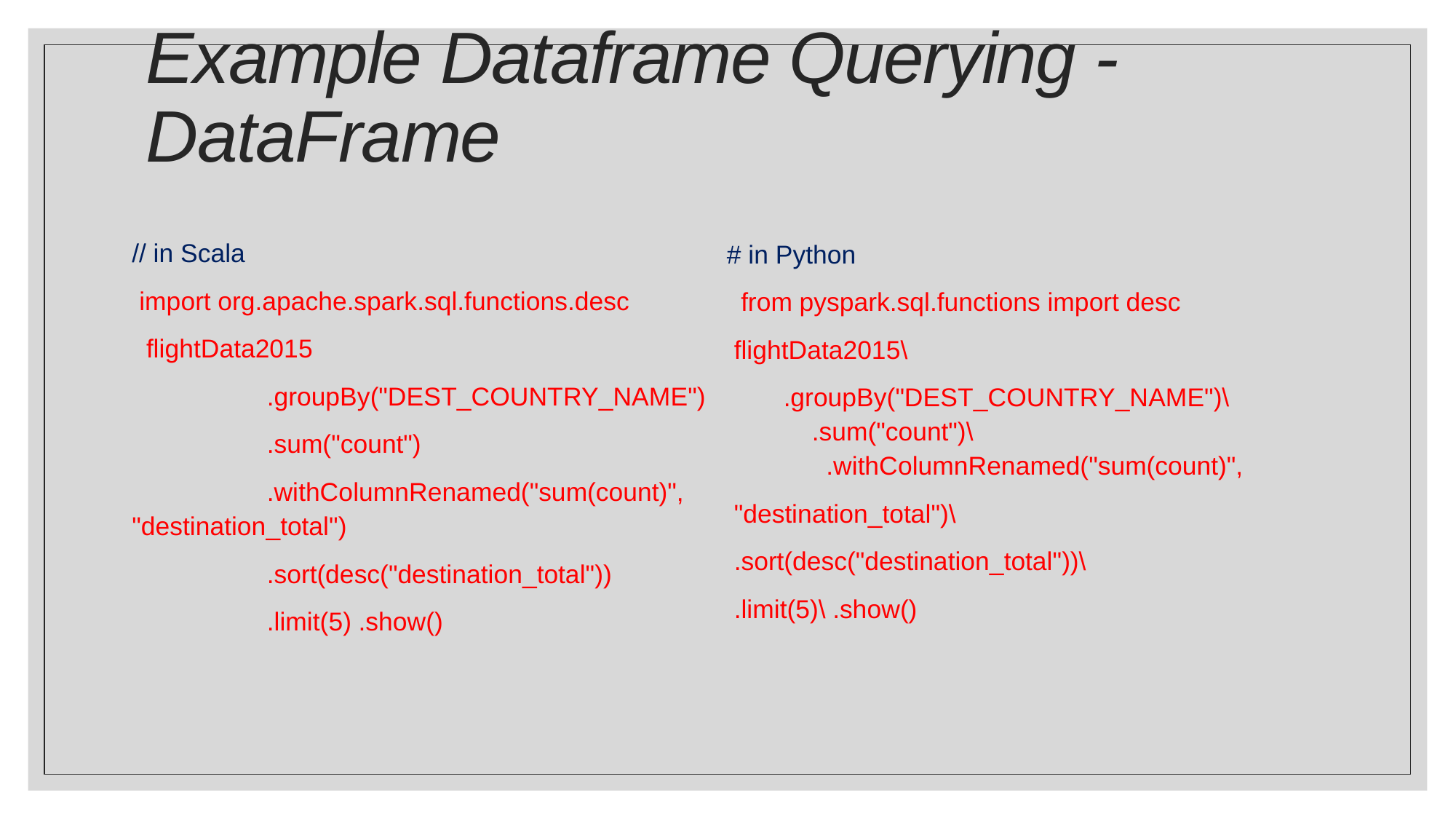

# Example Dataframe Querying -  DataFrame

# in Python
  from pyspark.sql.functions import desc
 flightData2015\
        .groupBy("DEST_COUNTRY_NAME")\                              .sum("count")\                                                                    .withColumnRenamed("sum(count)",
 "destination_total")\
 .sort(desc("destination_total"))\
 .limit(5)\ .show()
// in Scala
 import org.apache.spark.sql.functions.desc
  flightData2015
                   .groupBy("DEST_COUNTRY_NAME")
                   .sum("count")
                   .withColumnRenamed("sum(count)", "destination_total")
                   .sort(desc("destination_total"))
                   .limit(5) .show()